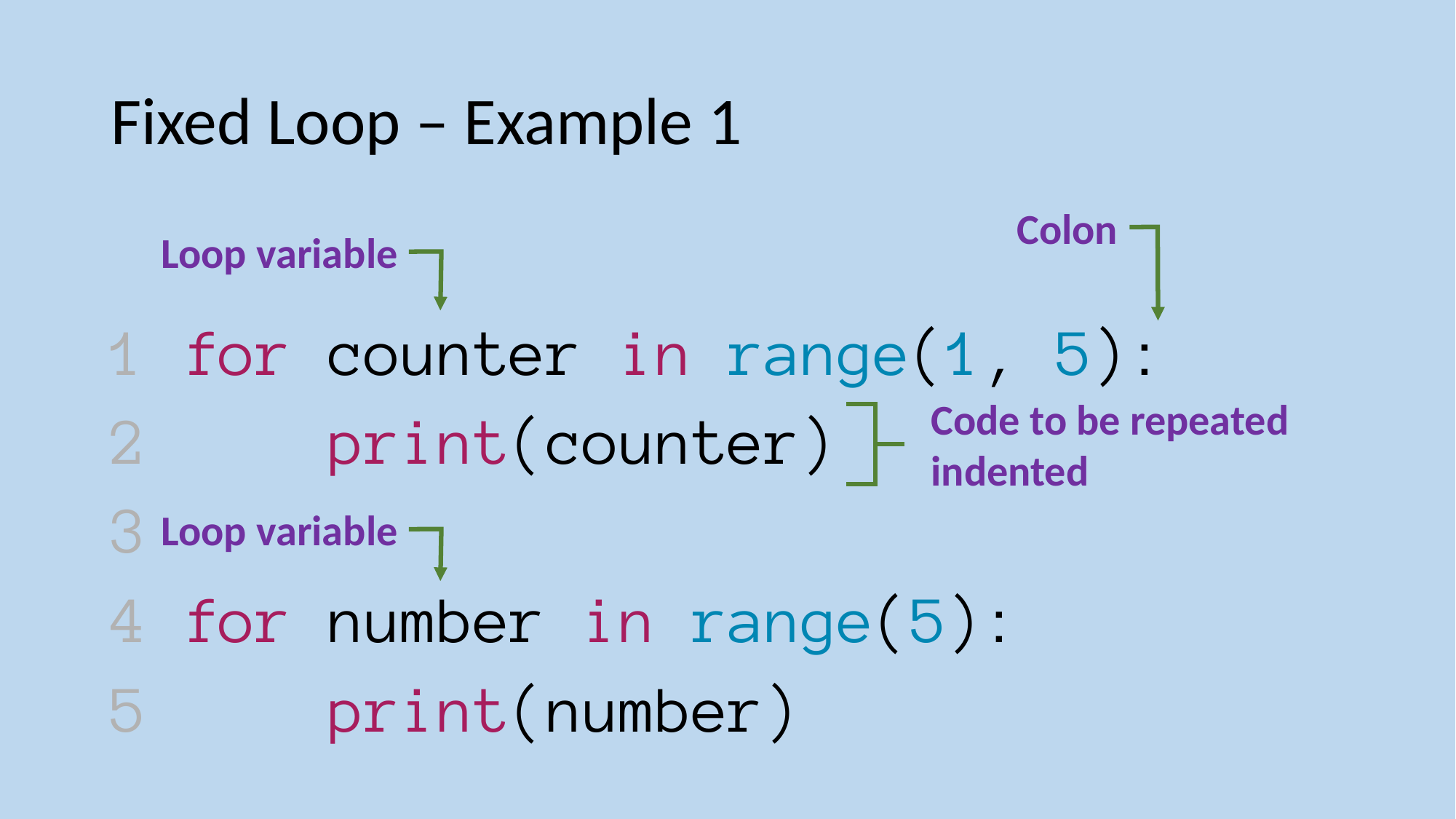

# Fixed Loop – Example 1
Colon
Loop variable
1 for counter in range(1, 5):
2     print(counter)
3
4 for number in range(5):
5     print(number)
Code to be repeated  indented

Loop variable